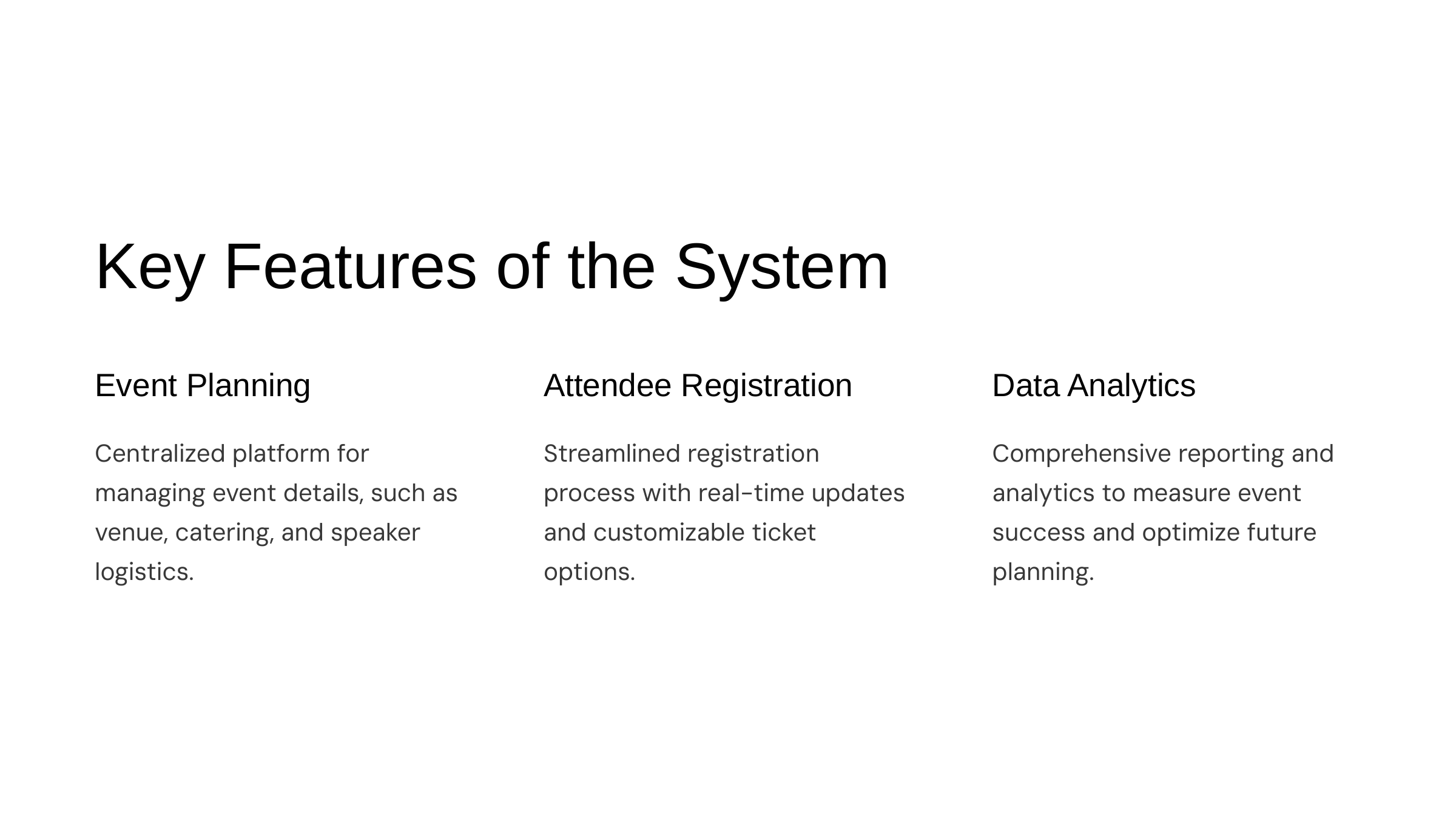

Key Features of the System
Event Planning
Attendee Registration
Data Analytics
Centralized platform for managing event details, such as venue, catering, and speaker logistics.
Streamlined registration process with real-time updates and customizable ticket options.
Comprehensive reporting and analytics to measure event success and optimize future planning.